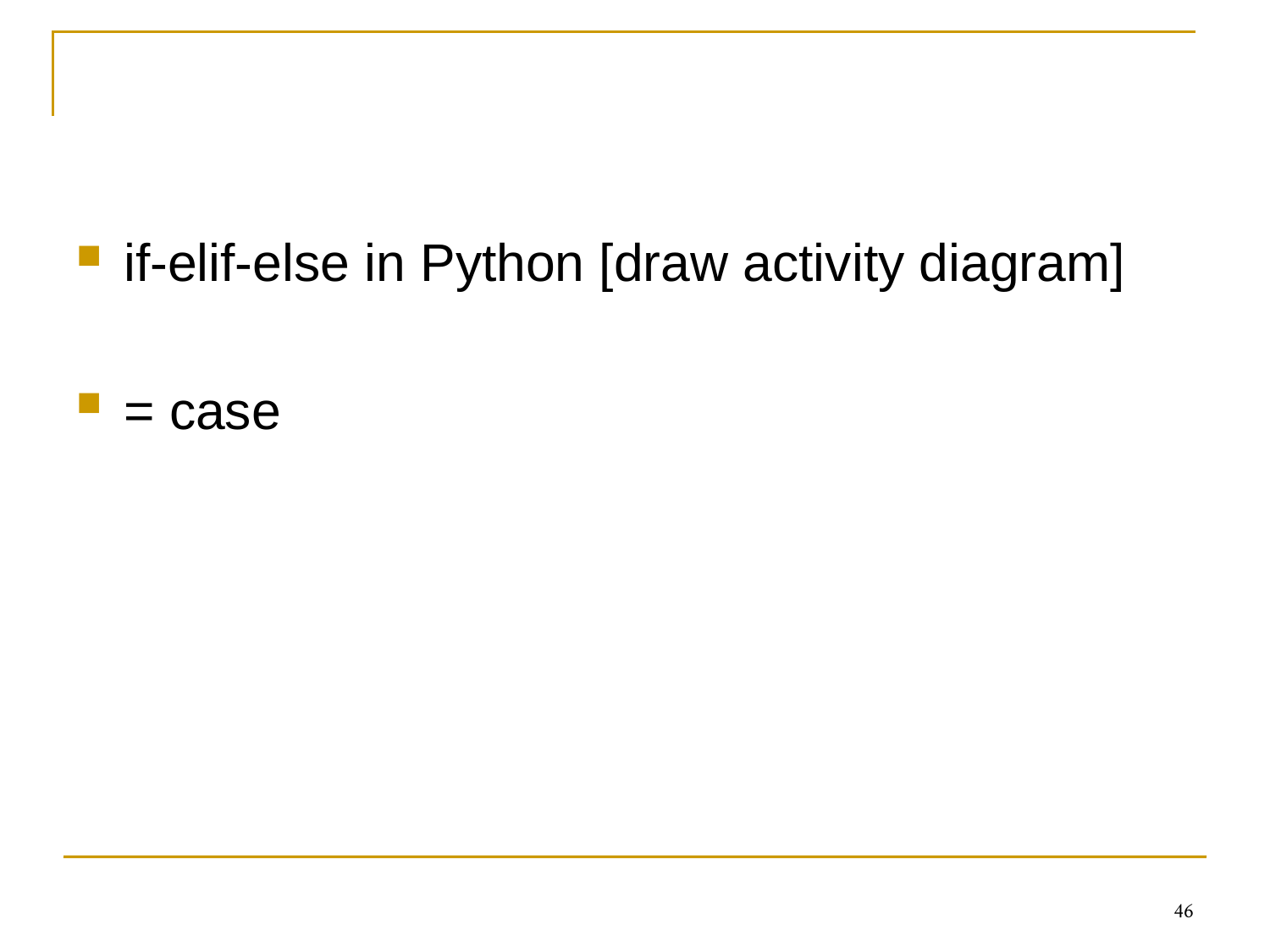

#
if-elif-else in Python [draw activity diagram]

= case
46